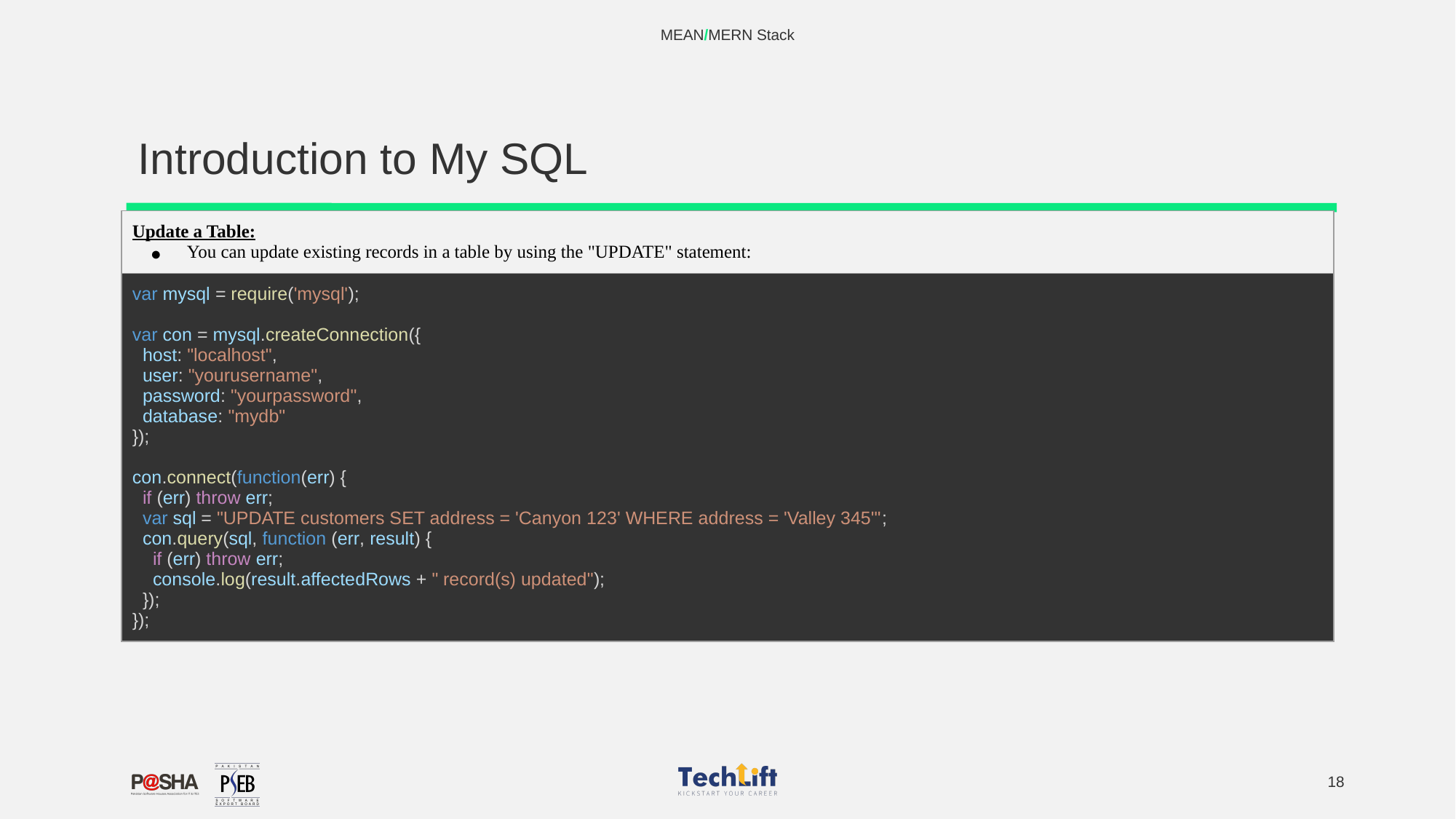

MEAN/MERN Stack
# Introduction to My SQL
| Update a Table: You can update existing records in a table by using the "UPDATE" statement: |
| --- |
| var mysql = require('mysql'); var con = mysql.createConnection({ host: "localhost", user: "yourusername", password: "yourpassword", database: "mydb" }); con.connect(function(err) { if (err) throw err; var sql = "UPDATE customers SET address = 'Canyon 123' WHERE address = 'Valley 345'"; con.query(sql, function (err, result) { if (err) throw err; console.log(result.affectedRows + " record(s) updated"); }); }); |
18